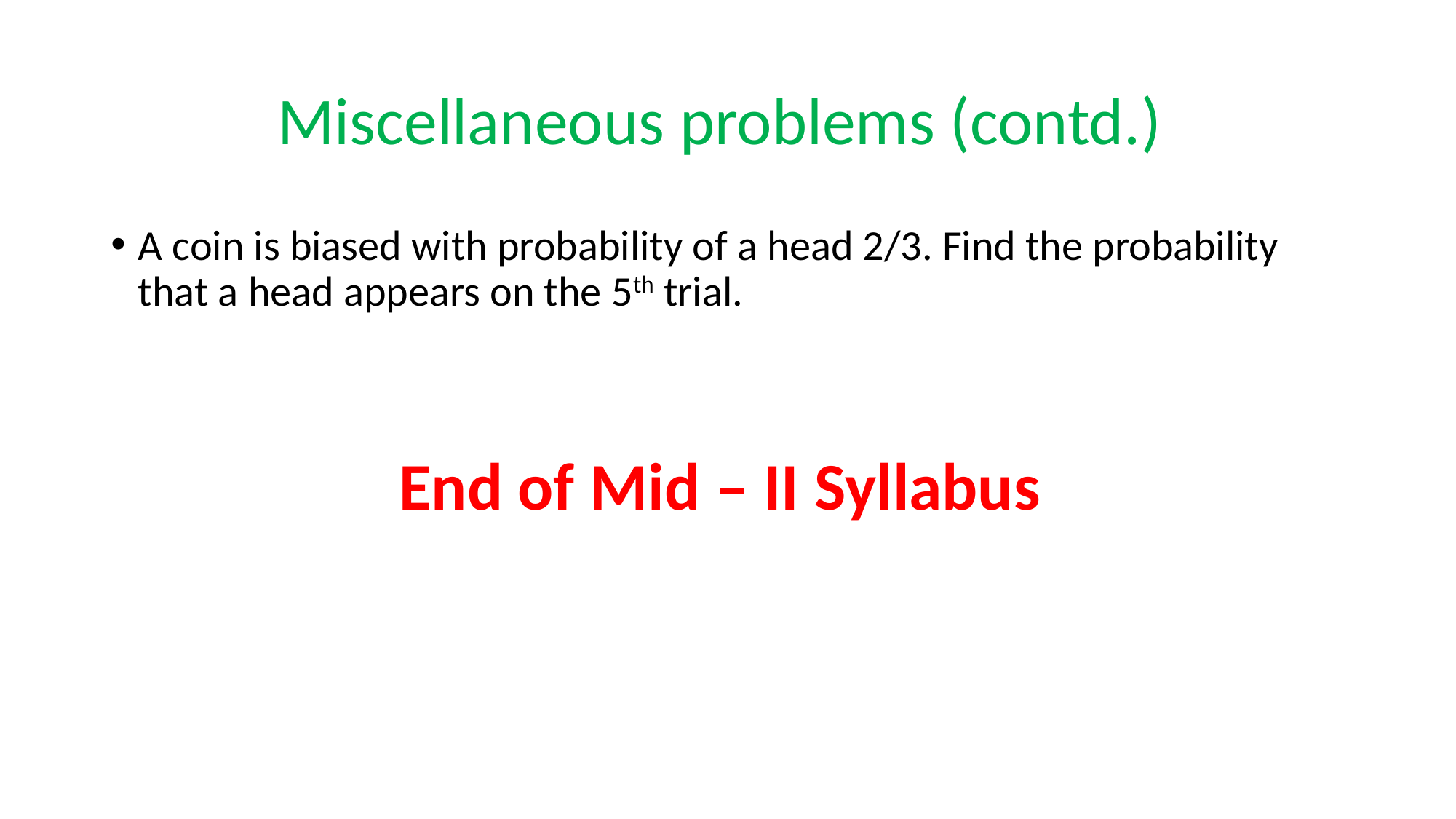

# Miscellaneous problems (contd.)
A coin is biased with probability of a head 2/3. Find the probability that a head appears on the 5th trial.

End of Mid – II Syllabus